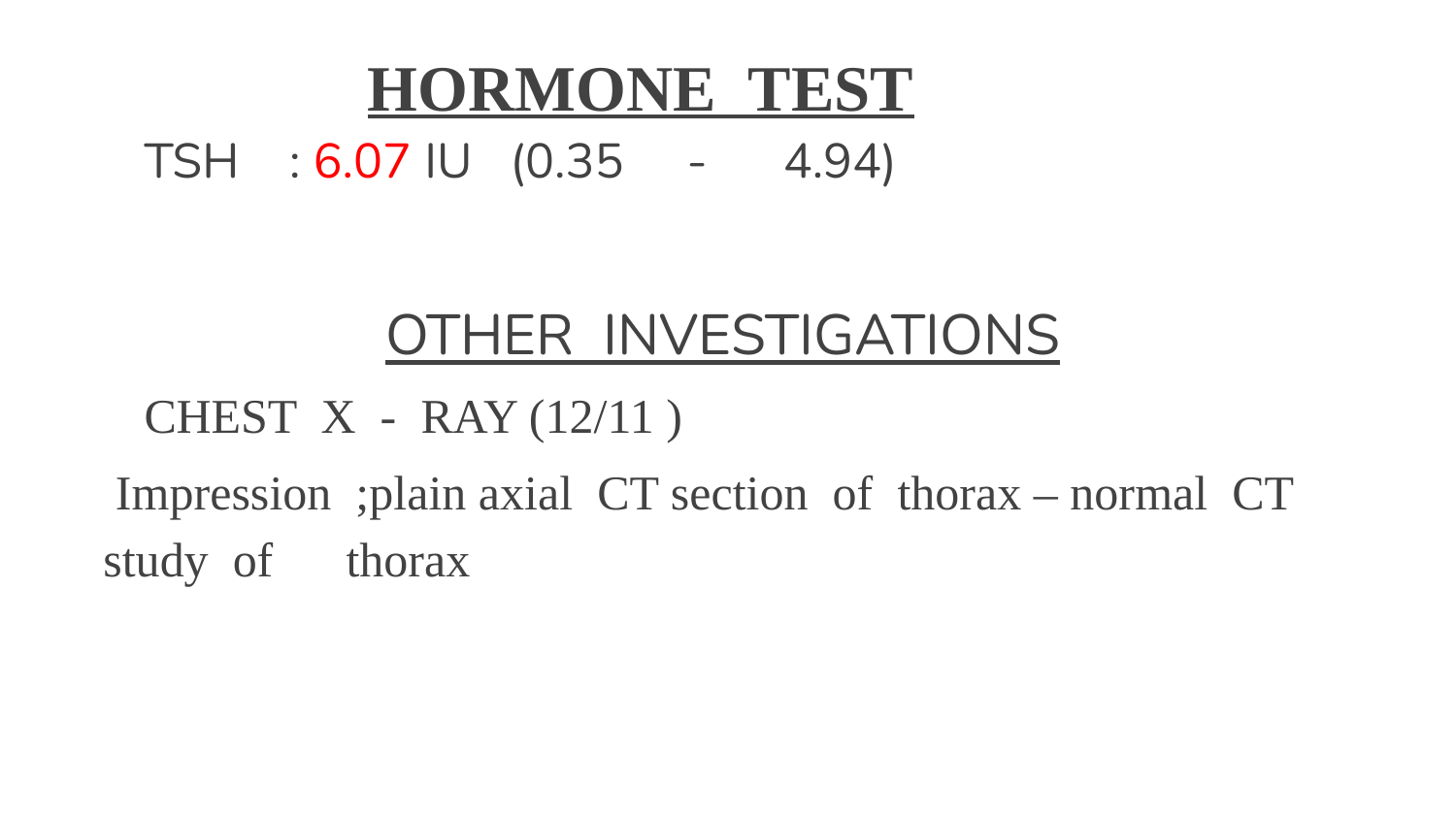

# HORMONE  TEST

TSH    : 6.07 IU   (0.35     -      4.94)

OTHER  INVESTIGATIONS
CHEST  X  -  RAY (12/11 )
 Impression  ;plain axial  CT section  of  thorax – normal  CT  study  of      thorax